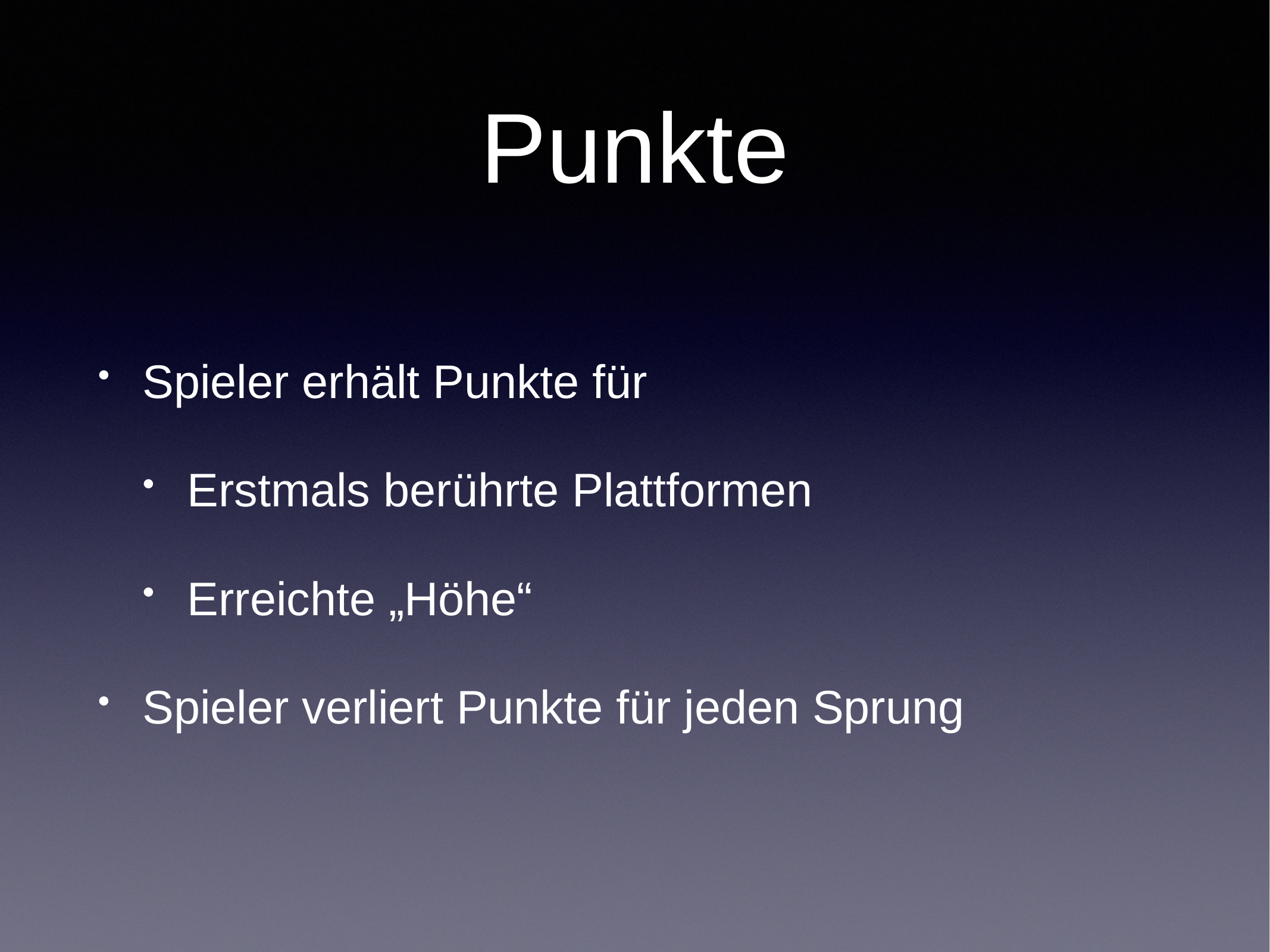

# Punkte
Spieler erhält Punkte für
Erstmals berührte Plattformen
Erreichte „Höhe“
Spieler verliert Punkte für jeden Sprung